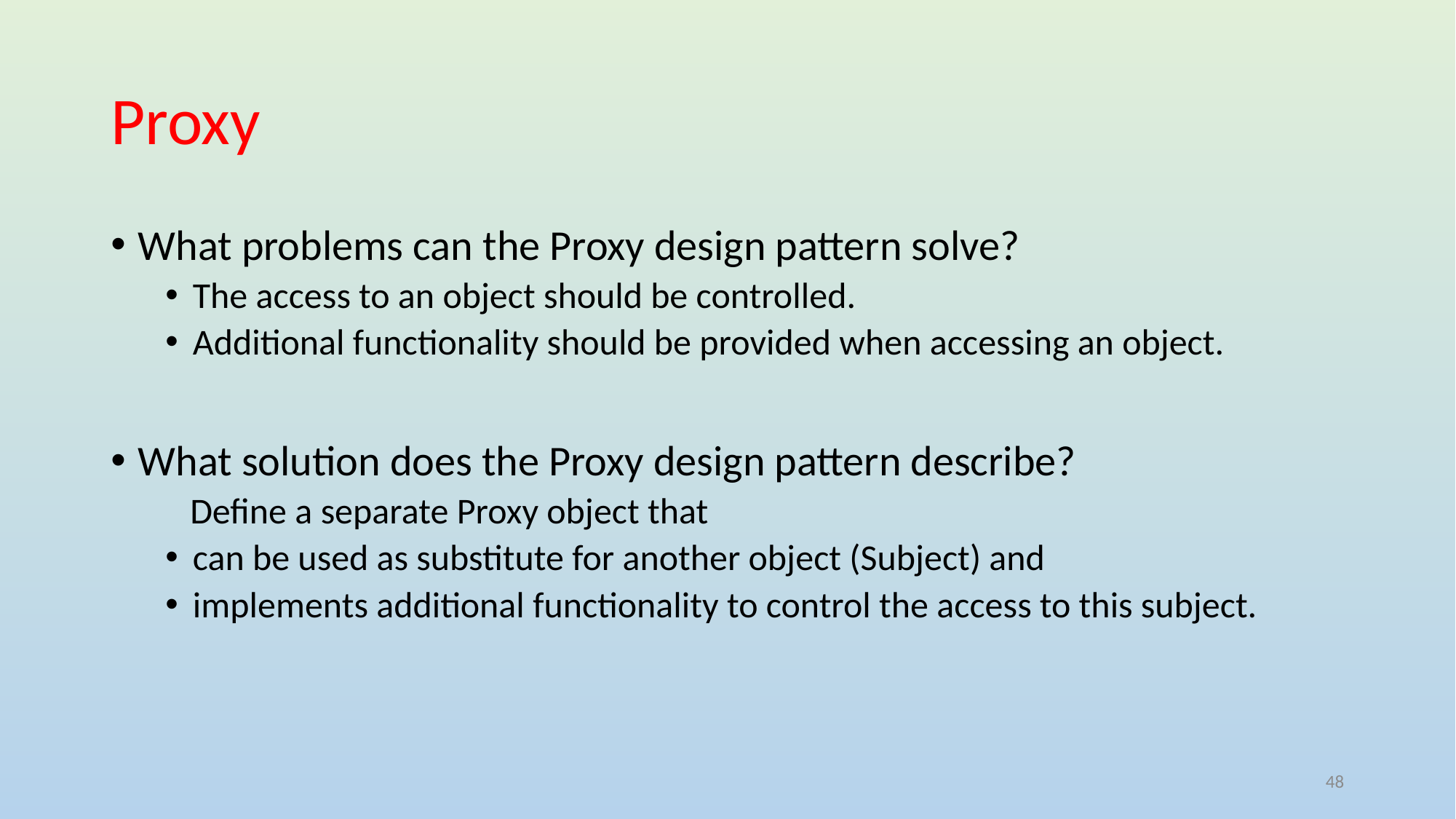

# Proxy
What problems can the Proxy design pattern solve?
The access to an object should be controlled.
Additional functionality should be provided when accessing an object.

What solution does the Proxy design pattern describe?
   Define a separate Proxy object that
can be used as substitute for another object (Subject) and
implements additional functionality to control the access to this subject.
48